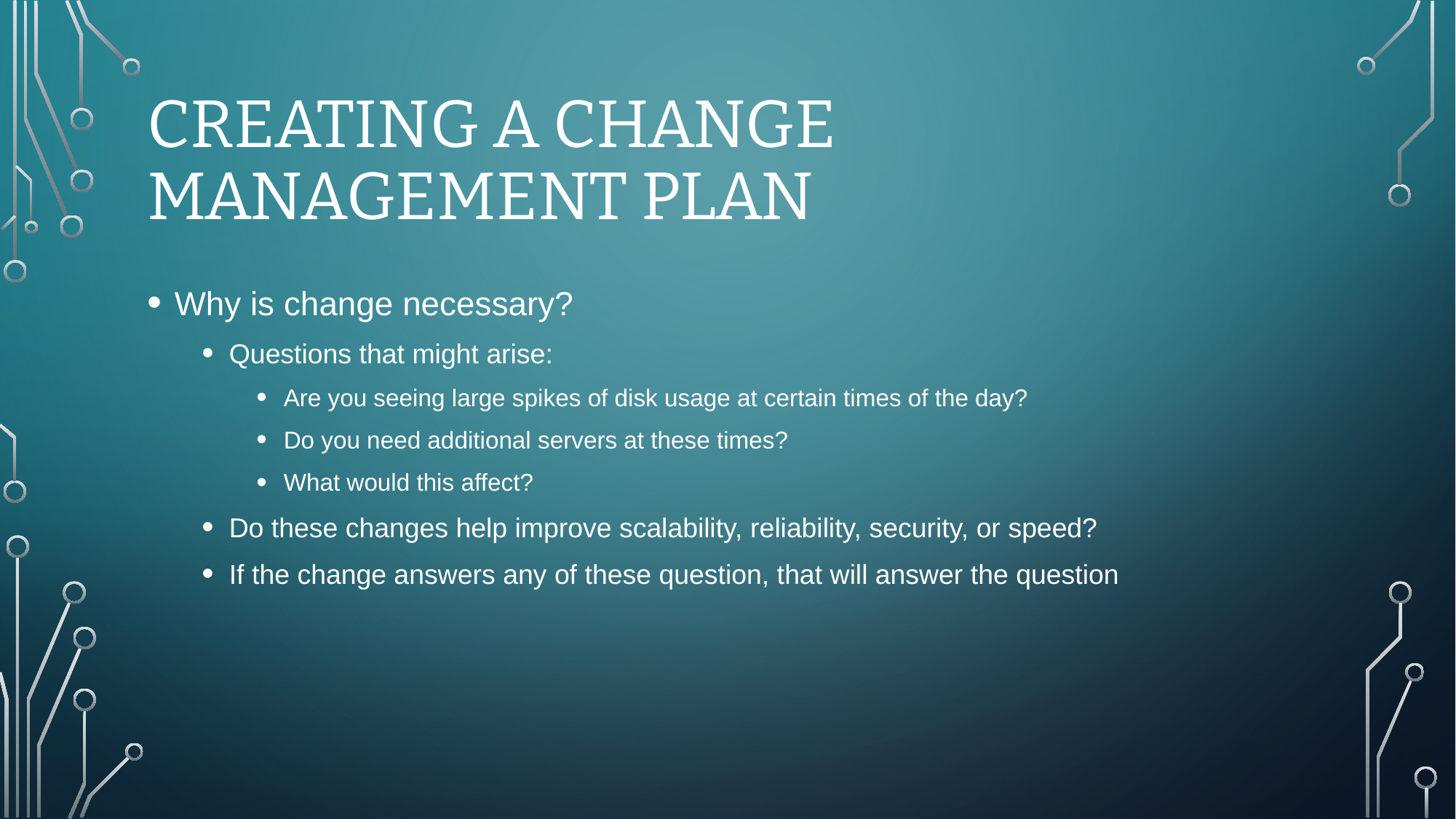

# Creating a change management plan
Why is change necessary?
Questions that might arise:
Are you seeing large spikes of disk usage at certain times of the day?
Do you need additional servers at these times?
What would this affect?
Do these changes help improve scalability, reliability, security, or speed?
If the change answers any of these question, that will answer the question